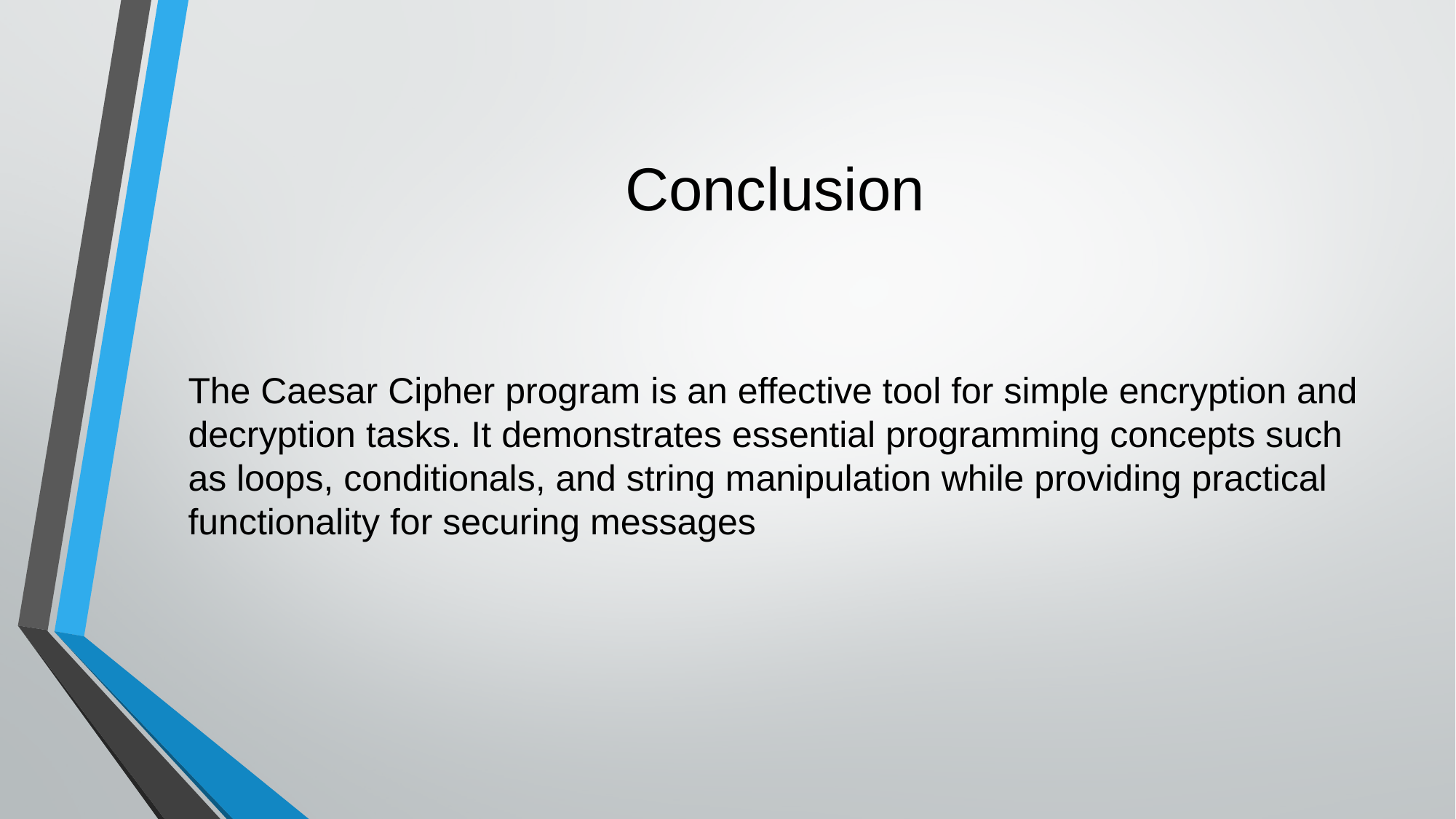

# Conclusion
The Caesar Cipher program is an effective tool for simple encryption and decryption tasks. It demonstrates essential programming concepts such as loops, conditionals, and string manipulation while providing practical functionality for securing messages